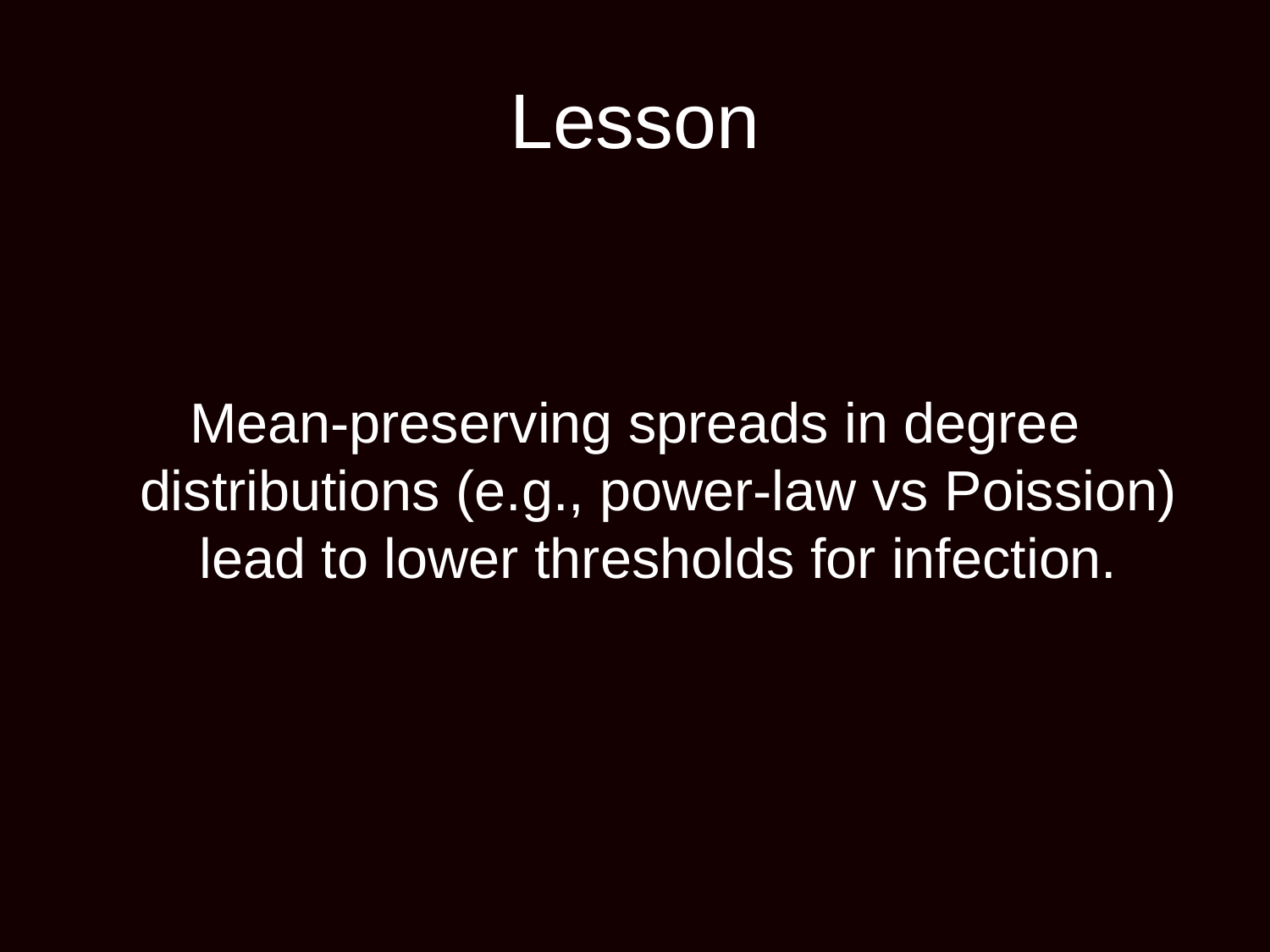

# Lesson

Mean-preserving spreads in degree distributions (e.g., power-law vs Poission) lead to lower thresholds for infection.